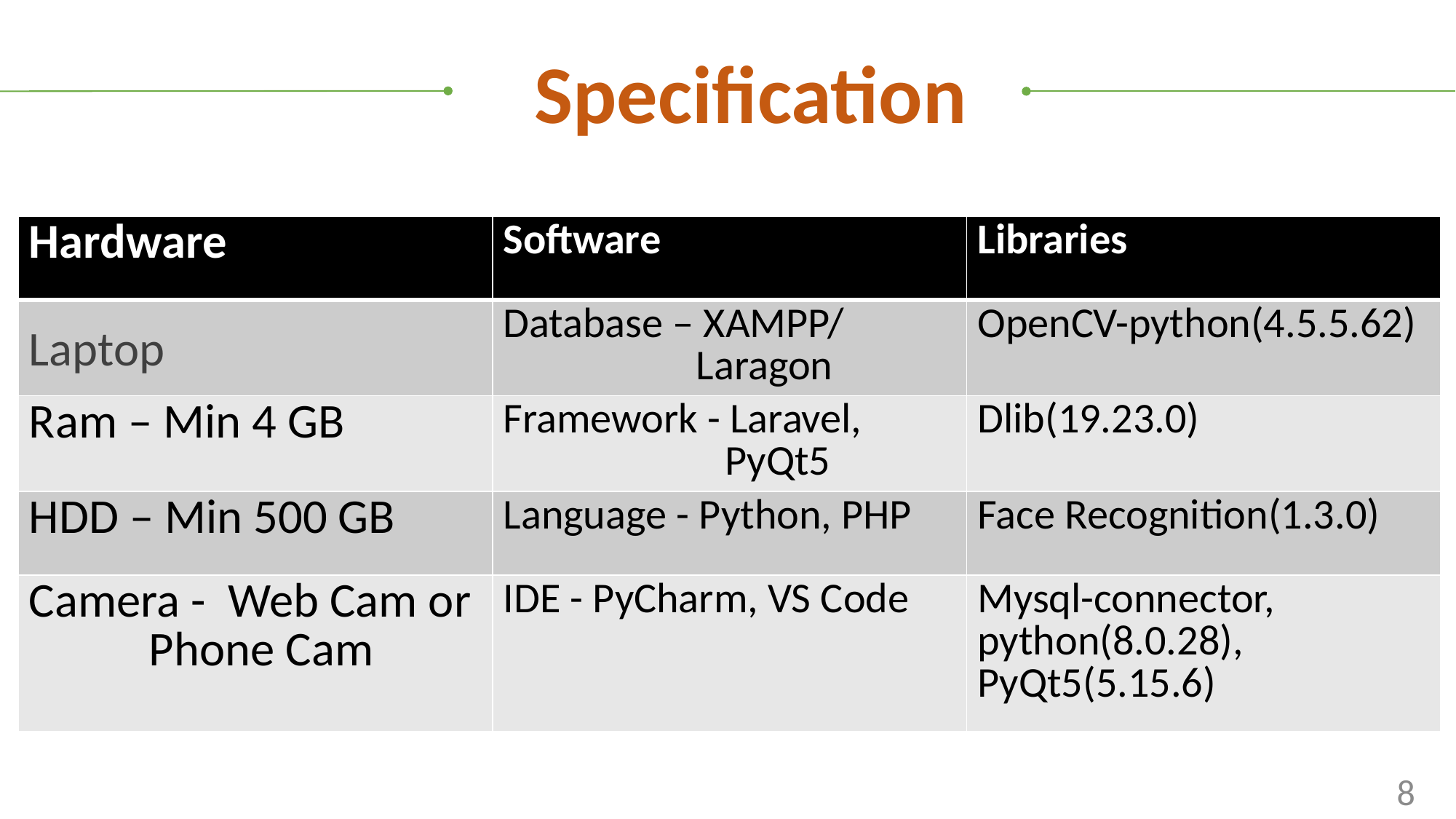

Specification
| Hardware | Software | Libraries |
| --- | --- | --- |
| Laptop | Database – XAMPP/ Laragon | OpenCV-python(4.5.5.62) |
| Ram – Min 4 GB | Framework - Laravel, PyQt5 | Dlib(19.23.0) |
| HDD – Min 500 GB | Language - Python, PHP | Face Recognition(1.3.0) |
| Camera - Web Cam or Phone Cam | IDE - PyCharm, VS Code | Mysql-connector, python(8.0.28), PyQt5(5.15.6) |
8